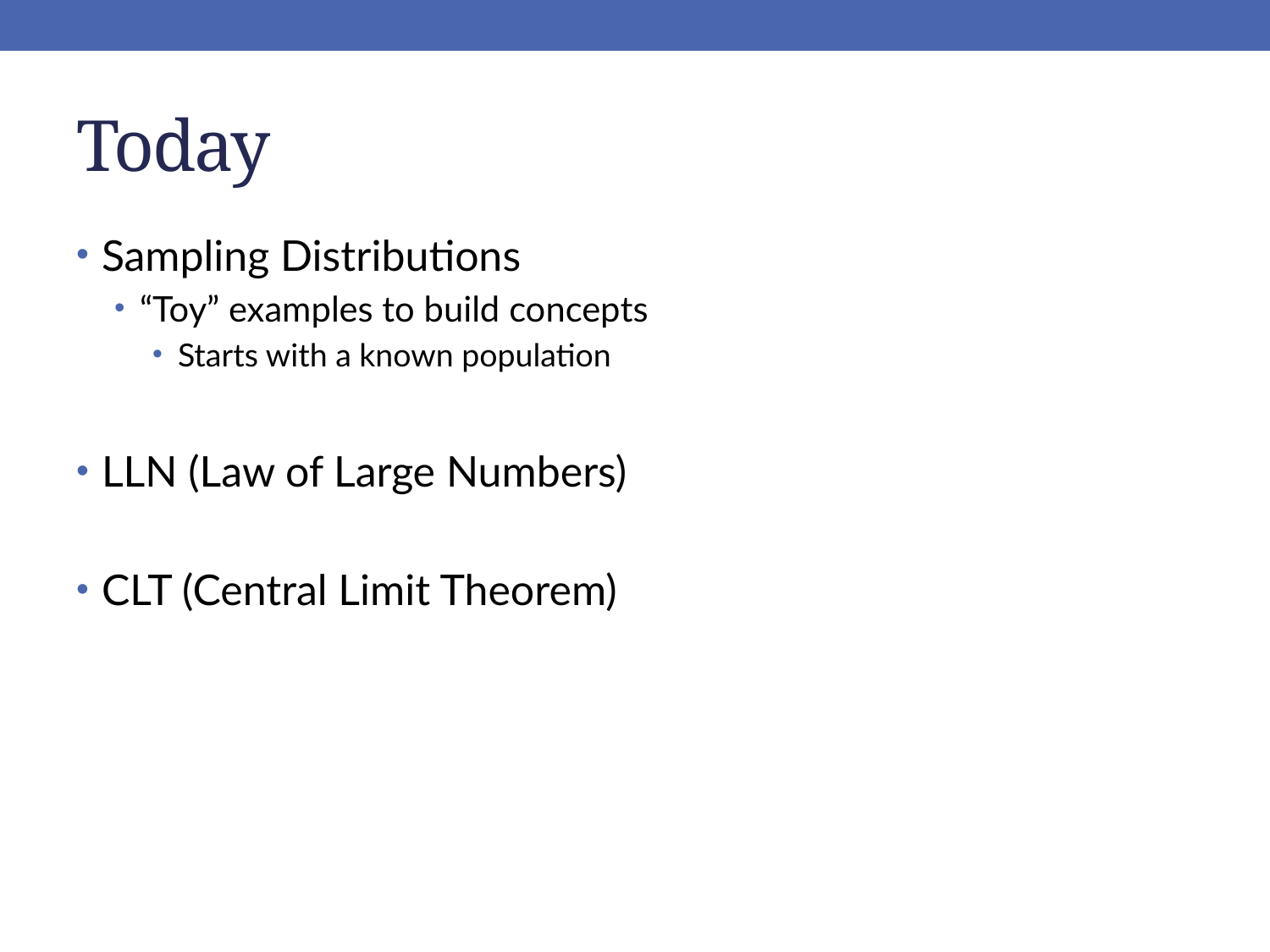

# Today
Sampling Distributions
“Toy” examples to build concepts
Starts with a known population

LLN (Law of Large Numbers)

CLT (Central Limit Theorem)